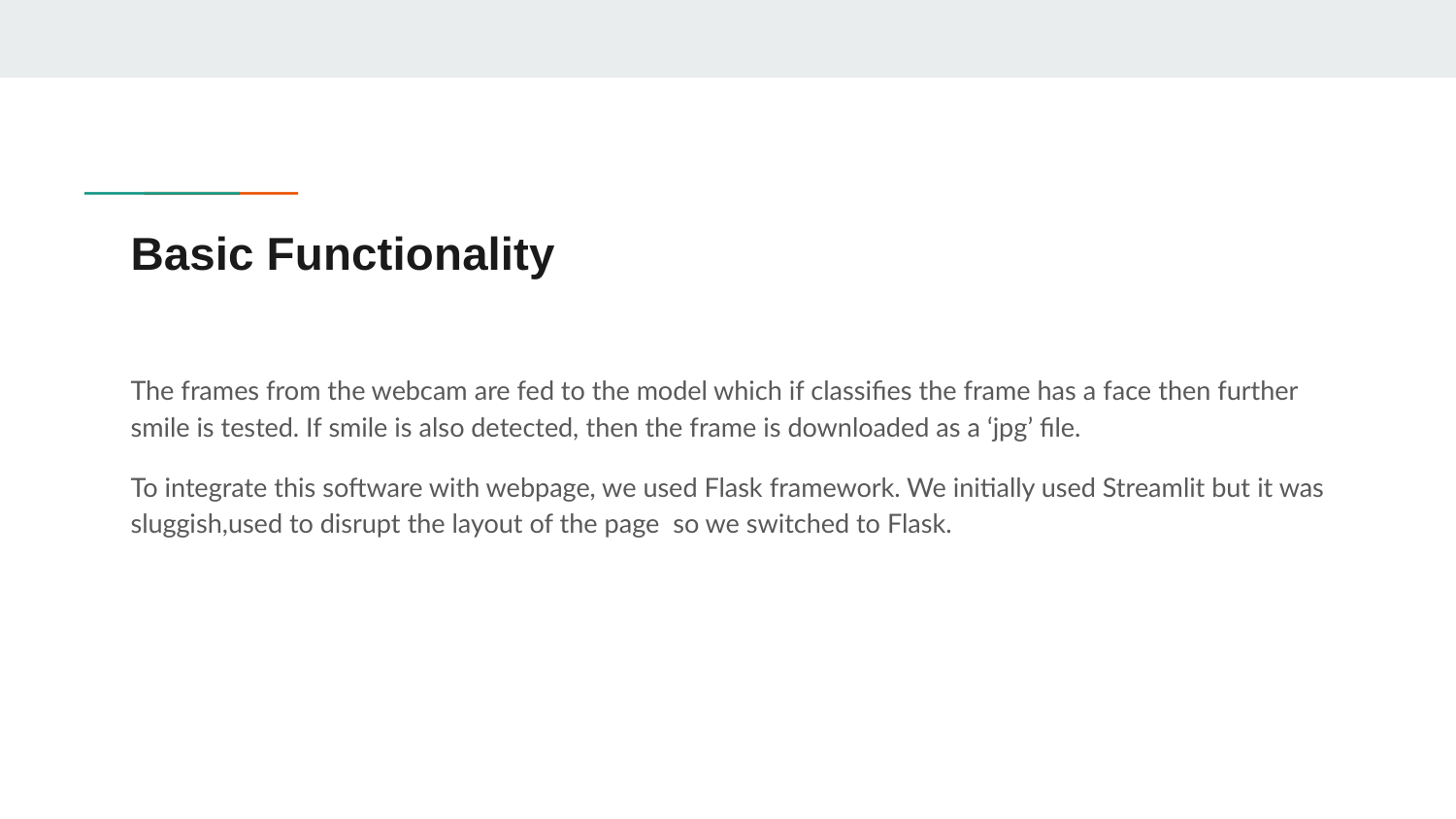

# Basic Functionality
The frames from the webcam are fed to the model which if classifies the frame has a face then further smile is tested. If smile is also detected, then the frame is downloaded as a ‘jpg’ file.
To integrate this software with webpage, we used Flask framework. We initially used Streamlit but it was sluggish,used to disrupt the layout of the page  so we switched to Flask.